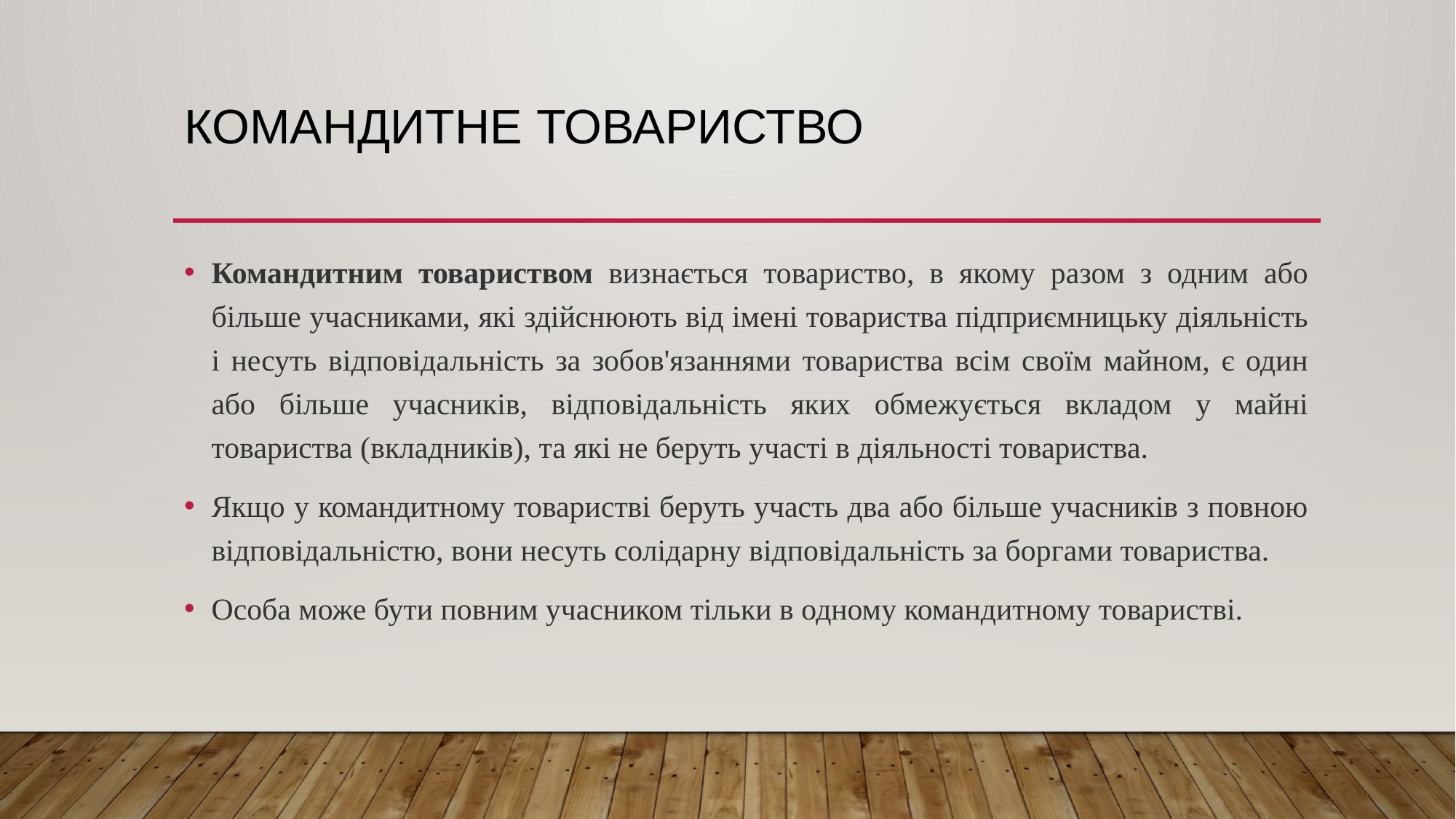

# Командитне товариство
Командитним товариством визнається товариство, в якому разом з одним або більше учасниками, які здійснюють від імені товариства підприємницьку діяльність і несуть відповідальність за зобов'язаннями товариства всім своїм майном, є один або більше учасників, відповідальність яких обмежується вкладом у майні товариства (вкладників), та які не беруть участі в діяльності товариства.
Якщо у командитному товаристві беруть участь два або більше учасників з повною відповідальністю, вони несуть солідарну відповідальність за боргами товариства.
Особа може бути повним учасником тільки в одному командитному товаристві.